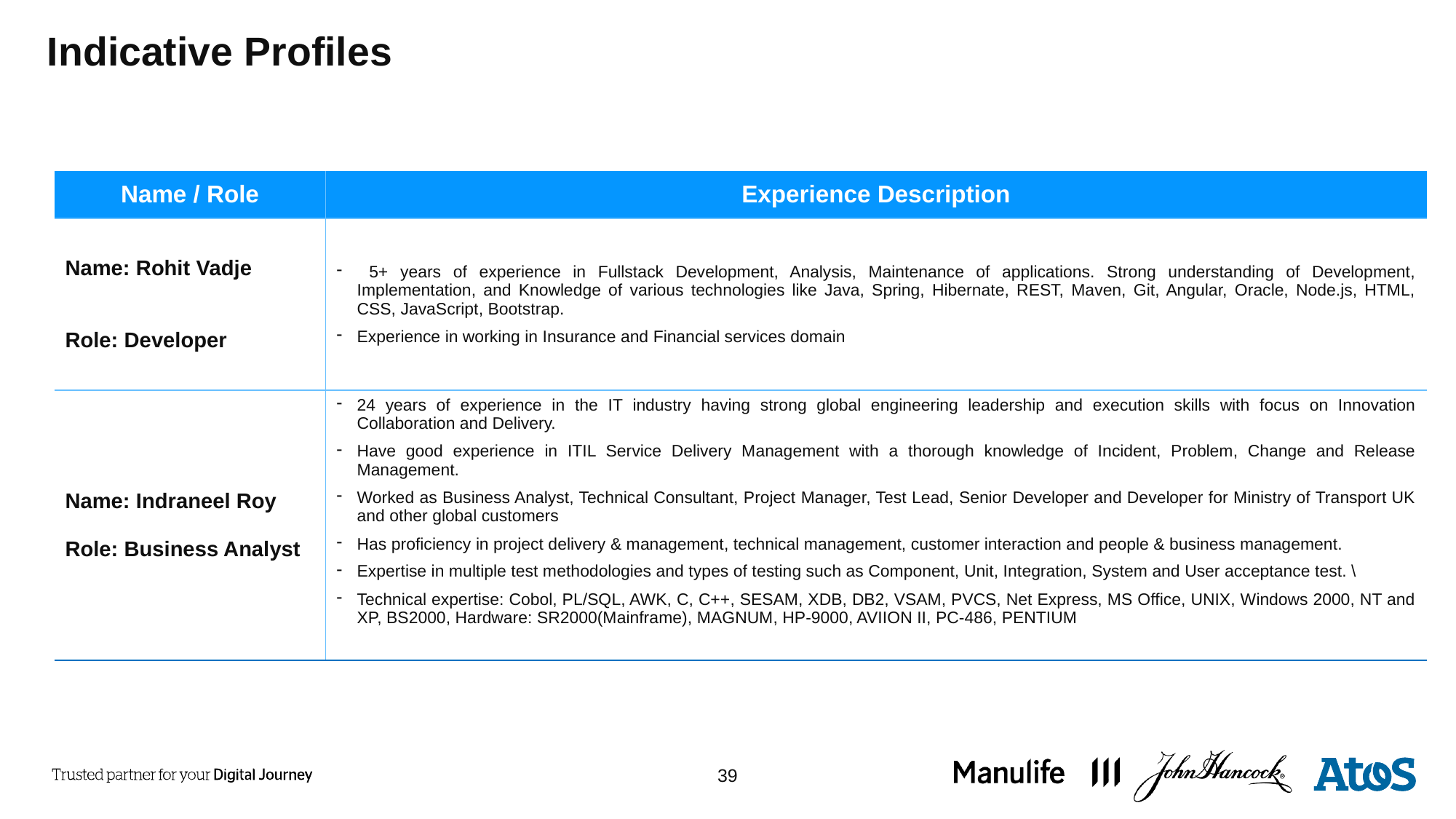

# Indicative Profiles
| Name / Role | Experience Description |
| --- | --- |
| Name: Rohit Vadje Role: Developer | 5+ years of experience in Fullstack Development, Analysis, Maintenance of applications. Strong understanding of Development, Implementation, and Knowledge of various technologies like Java, Spring, Hibernate, REST, Maven, Git, Angular, Oracle, Node.js, HTML, CSS, JavaScript, Bootstrap. Experience in working in Insurance and Financial services domain |
| Name: Indraneel Roy Role: Business Analyst | 24 years of experience in the IT industry having strong global engineering leadership and execution skills with focus on Innovation Collaboration and Delivery. Have good experience in ITIL Service Delivery Management with a thorough knowledge of Incident, Problem, Change and Release Management. Worked as Business Analyst, Technical Consultant, Project Manager, Test Lead, Senior Developer and Developer for Ministry of Transport UK and other global customers Has proficiency in project delivery & management, technical management, customer interaction and people & business management. Expertise in multiple test methodologies and types of testing such as Component, Unit, Integration, System and User acceptance test. \ Technical expertise: Cobol, PL/SQL, AWK, C, C++, SESAM, XDB, DB2, VSAM, PVCS, Net Express, MS Office, UNIX, Windows 2000, NT and XP, BS2000, Hardware: SR2000(Mainframe), MAGNUM, HP-9000, AVIION II, PC-486, PENTIUM |